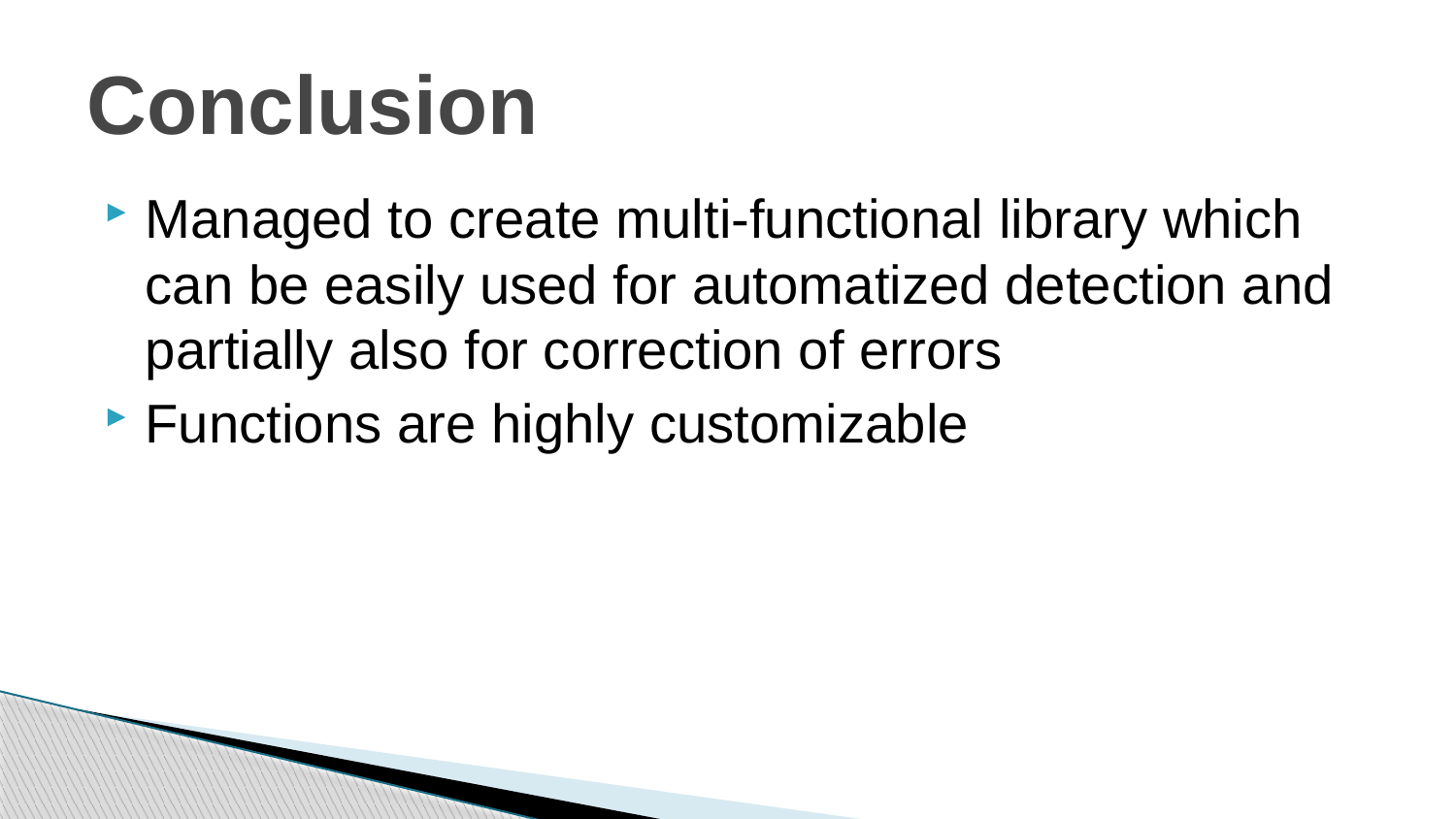

# Conclusion
Managed to create multi-functional library which can be easily used for automatized detection and partially also for correction of errors
Functions are highly customizable